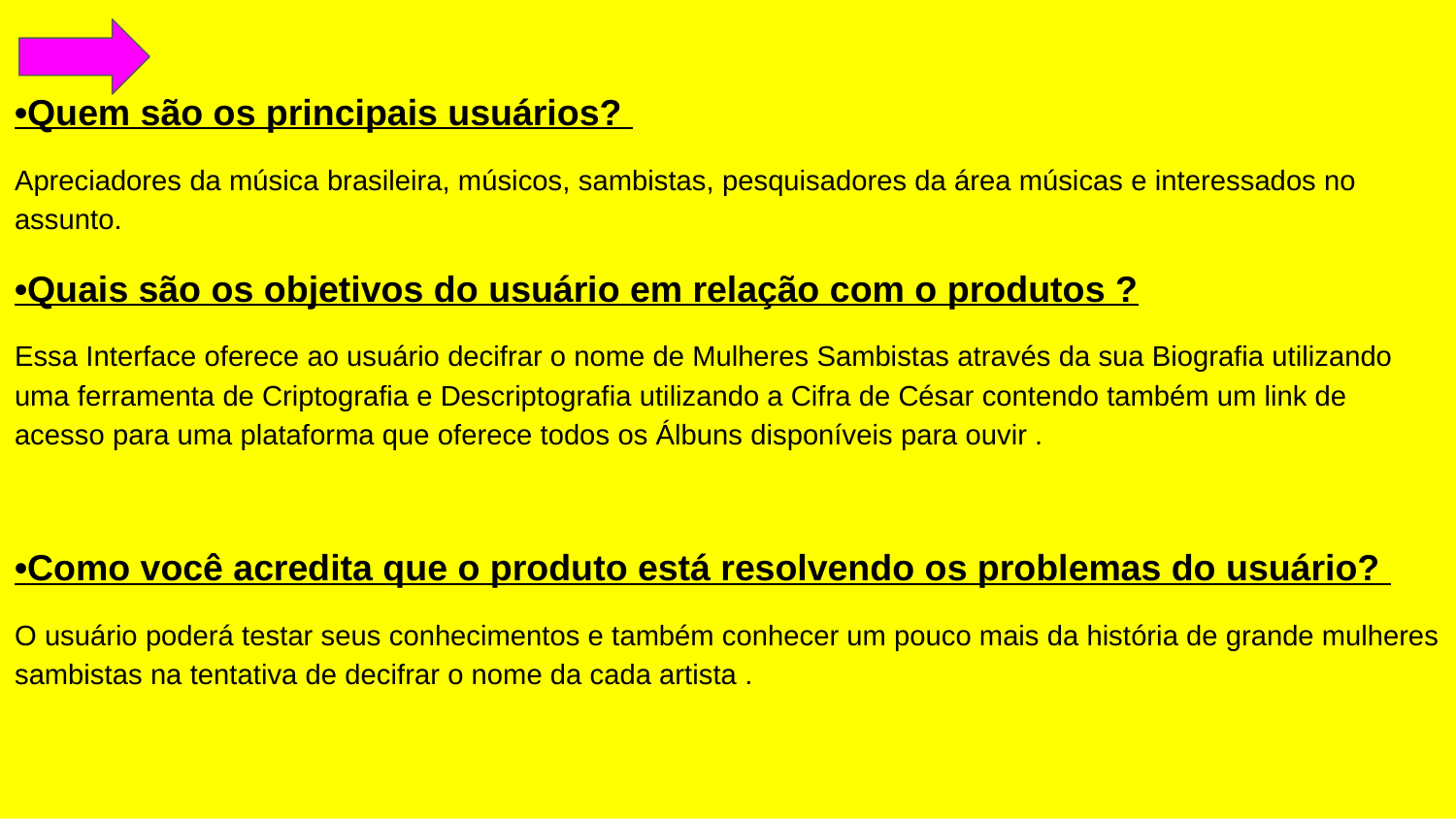

•Quem são os principais usuários?
Apreciadores da música brasileira, músicos, sambistas, pesquisadores da área músicas e interessados no assunto.
•Quais são os objetivos do usuário em relação com o produtos ?
Essa Interface oferece ao usuário decifrar o nome de Mulheres Sambistas através da sua Biografia utilizando uma ferramenta de Criptografia e Descriptografia utilizando a Cifra de César contendo também um link de acesso para uma plataforma que oferece todos os Álbuns disponíveis para ouvir .

•Como você acredita que o produto está resolvendo os problemas do usuário?
O usuário poderá testar seus conhecimentos e também conhecer um pouco mais da história de grande mulheres sambistas na tentativa de decifrar o nome da cada artista .